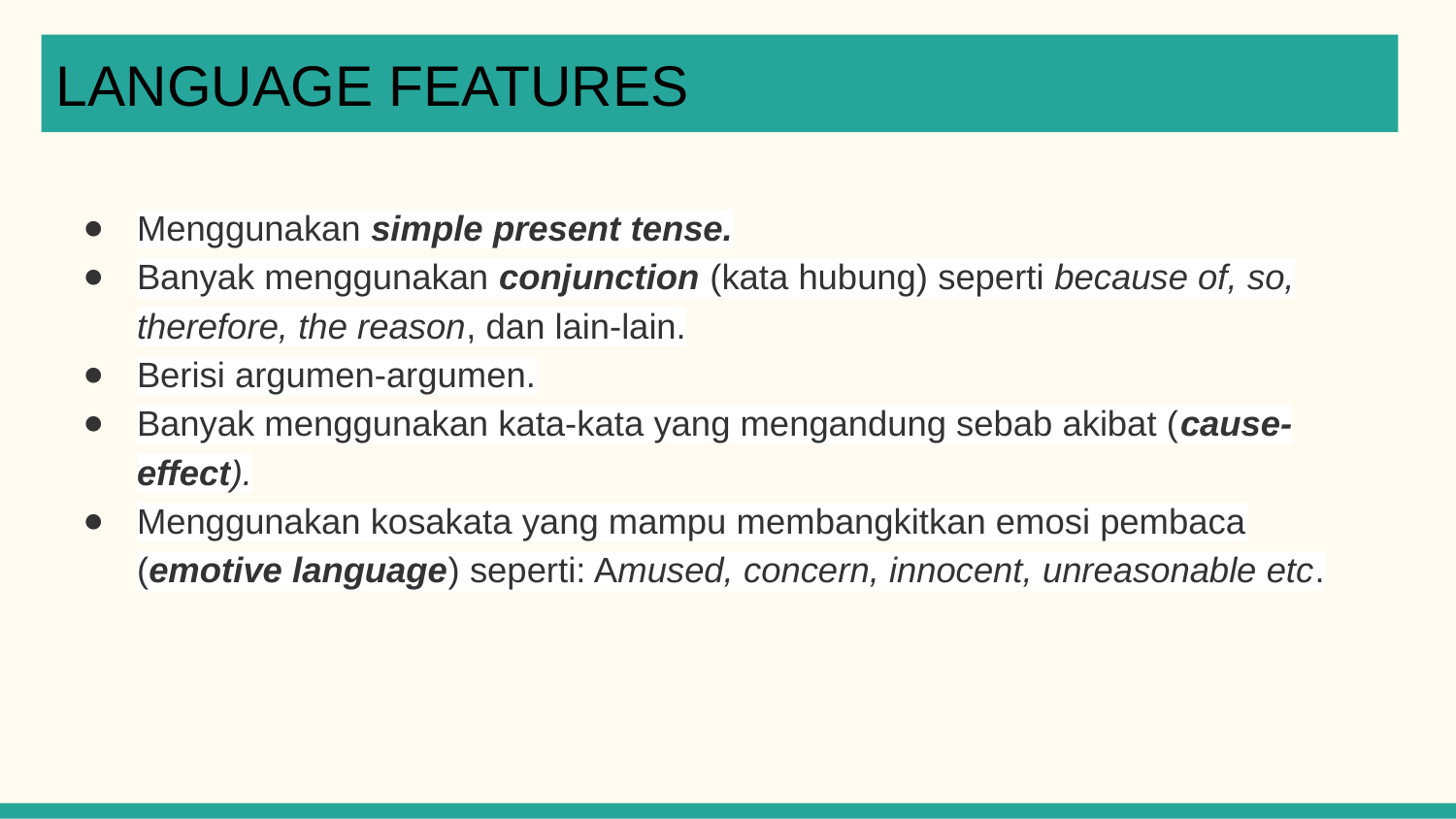

# LANGUAGE FEATURES
Menggunakan simple present tense.
Banyak menggunakan conjunction (kata hubung) seperti because of, so, therefore, the reason, dan lain-lain.
Berisi argumen-argumen.
Banyak menggunakan kata-kata yang mengandung sebab akibat (cause-effect).
Menggunakan kosakata yang mampu membangkitkan emosi pembaca (emotive language) seperti: Amused, concern, innocent, unreasonable etc.